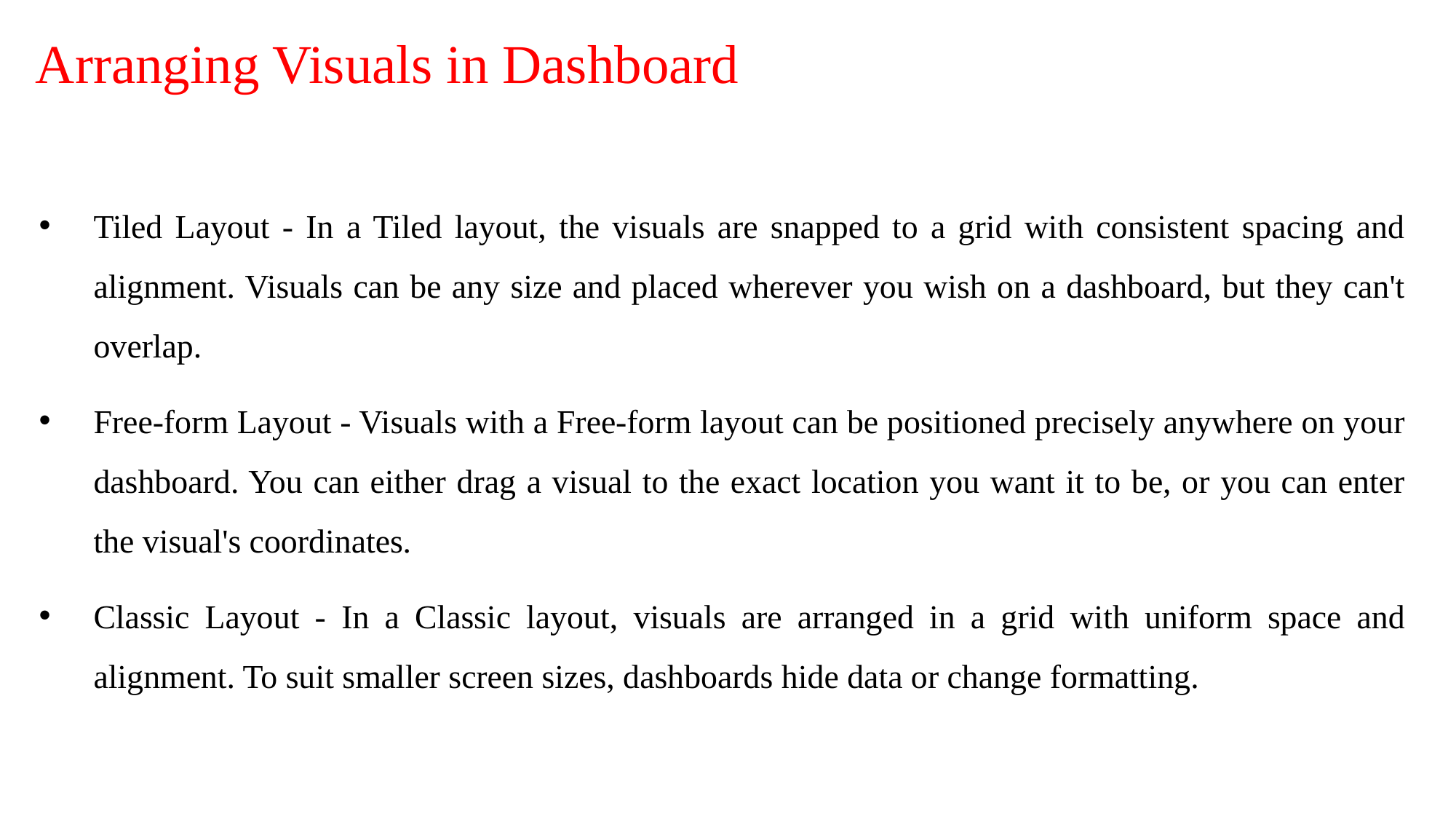

# Arranging Visuals in Dashboard
Tiled Layout - In a Tiled layout, the visuals are snapped to a grid with consistent spacing and alignment. Visuals can be any size and placed wherever you wish on a dashboard, but they can't overlap.
Free-form Layout - Visuals with a Free-form layout can be positioned precisely anywhere on your dashboard. You can either drag a visual to the exact location you want it to be, or you can enter the visual's coordinates.
Classic Layout - In a Classic layout, visuals are arranged in a grid with uniform space and alignment. To suit smaller screen sizes, dashboards hide data or change formatting.